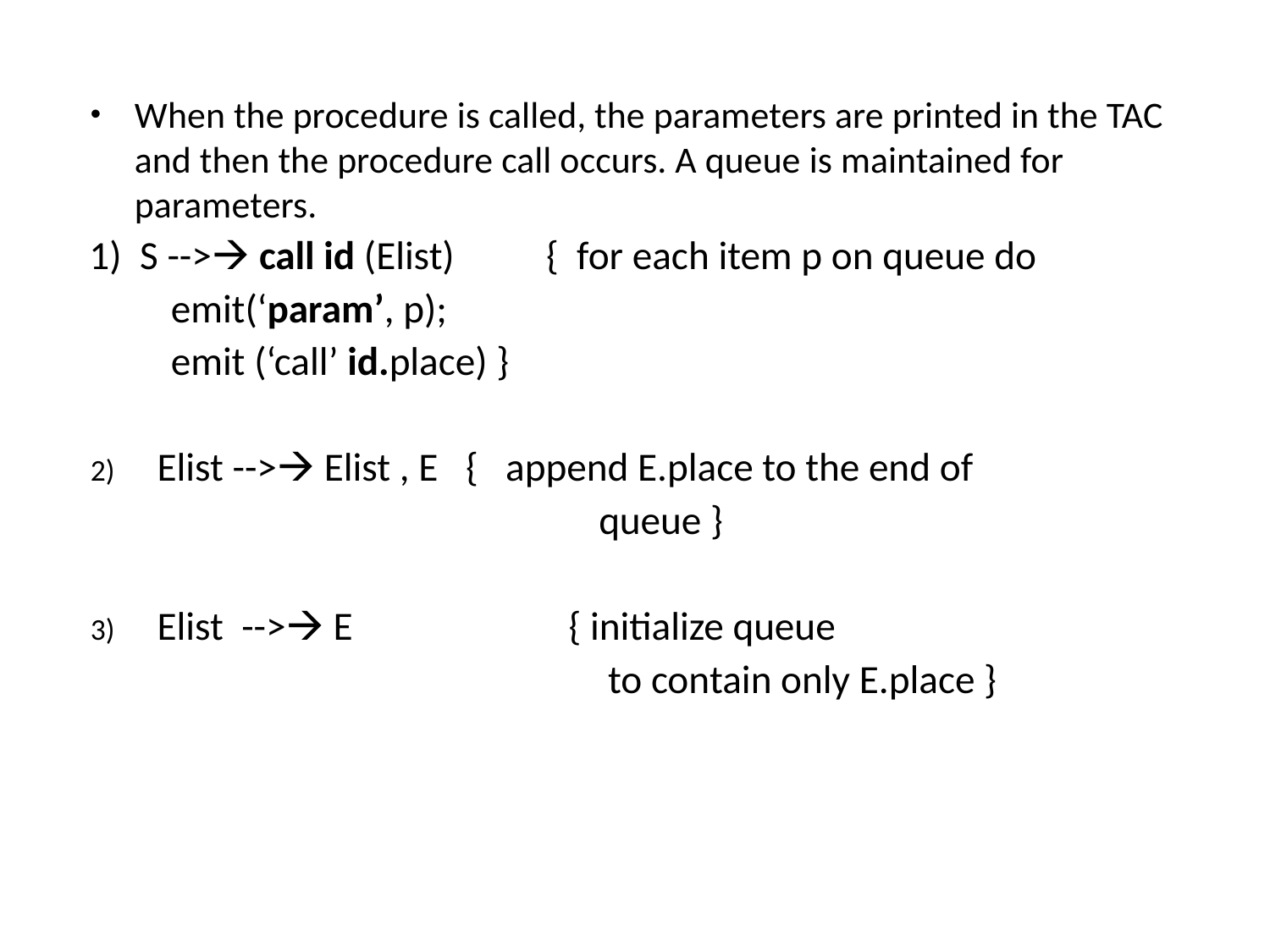

When the procedure is called, the parameters are printed in the TAC and then the procedure call occurs. A queue is maintained for parameters.
1)  S -->🡪 call id (Elist)		{  for each item p on queue do
					    emit(‘param’, p);
					    emit (‘call’ id.place) }

Elist -->🡪 Elist , E		{   append E.place to the end of
                                                        queue }

Elist  -->🡪 E	              	{ initialize queue
                                                         to contain only E.place }